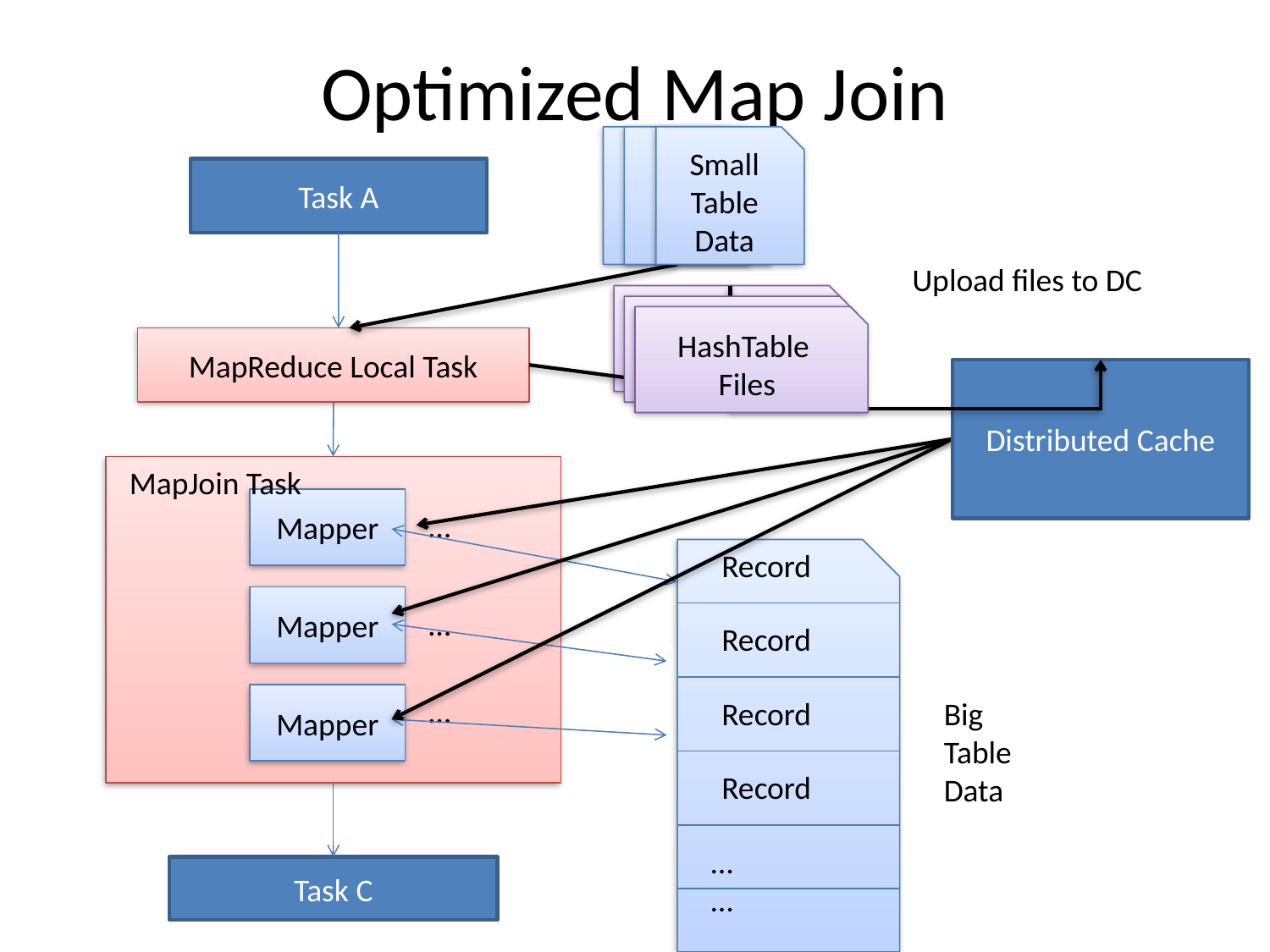

# Optimized Map Join
Small Table Data
Small Table Data
Small Table Data
Task A
MapReduce Local Task
Upload files to DC
HashTable Files
HashTable Files
HashTable  Files
Distributed Cache

Mapper
…
Mapper
…
Mapper
…
MapJoin Task
Record
Record
Record
Big Table
Data
Record
…
…

Task C